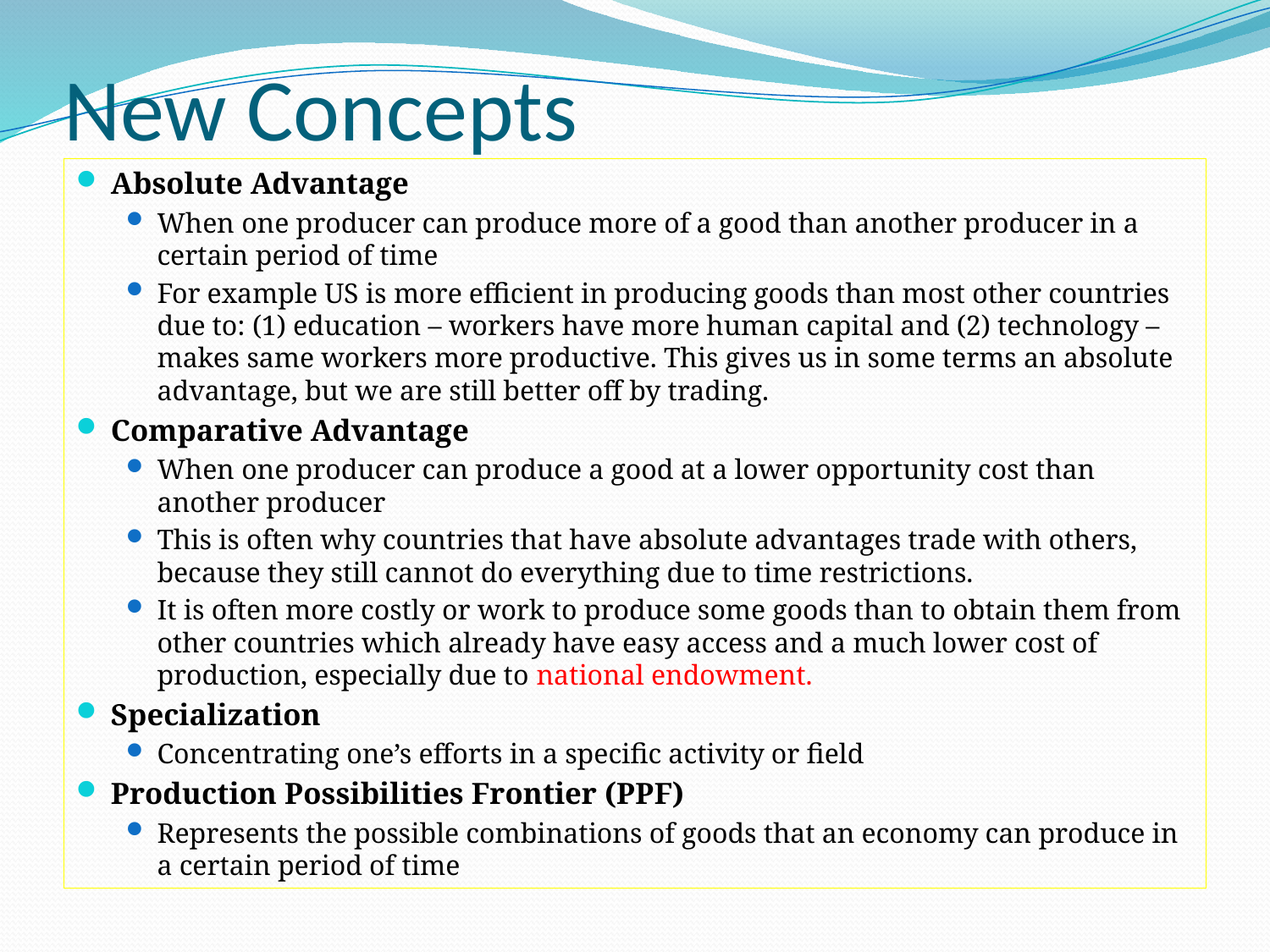

# New Concepts
Absolute Advantage
When one producer can produce more of a good than another producer in a certain period of time
For example US is more efficient in producing goods than most other countries due to: (1) education – workers have more human capital and (2) technology – makes same workers more productive. This gives us in some terms an absolute advantage, but we are still better off by trading.
Comparative Advantage
When one producer can produce a good at a lower opportunity cost than another producer
This is often why countries that have absolute advantages trade with others, because they still cannot do everything due to time restrictions.
It is often more costly or work to produce some goods than to obtain them from other countries which already have easy access and a much lower cost of production, especially due to national endowment.
Specialization
Concentrating one’s efforts in a specific activity or field
Production Possibilities Frontier (PPF)
Represents the possible combinations of goods that an economy can produce in a certain period of time